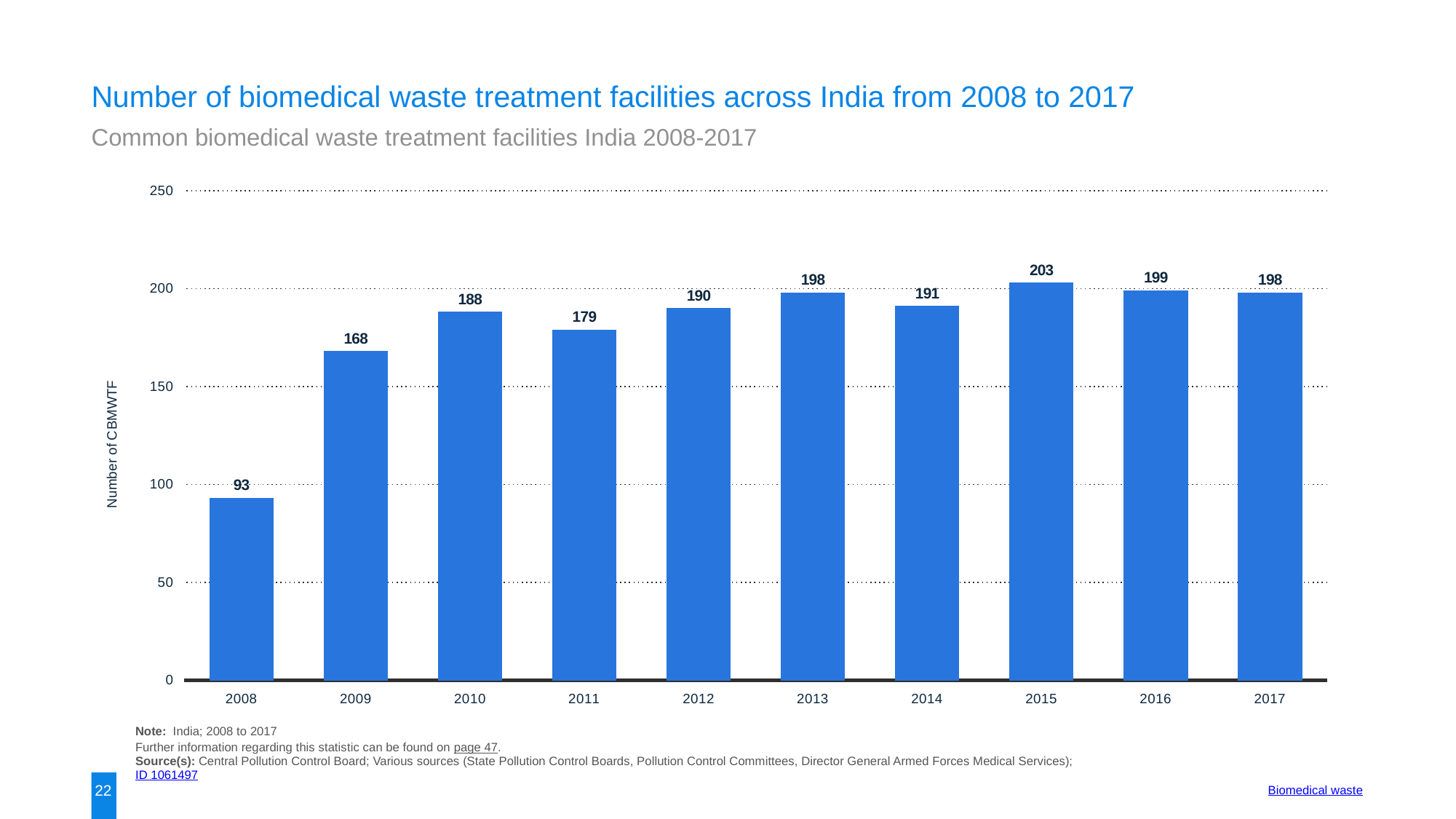

Number of biomedical waste treatment facilities across India from 2008 to 2017
Common biomedical waste treatment facilities India 2008-2017

### Chart

| Category | data |
|---|---|
| 2008 | 93.0 |
| 2009 | 168.0 |
| 2010 | 188.0 |
| 2011 | 179.0 |
| 2012 | 190.0 |
| 2013 | 198.0 |
| 2014 | 191.0 |
| 2015 | 203.0 |
| 2016 | 199.0 |
| 2017 | 198.0 |
Note:  India; 2008 to 2017
Further information regarding this statistic can be found on page 47.
Source(s): Central Pollution Control Board; Various sources (State Pollution Control Boards, Pollution Control Committees, Director General Armed Forces Medical Services); ID 1061497

22
Biomedical waste